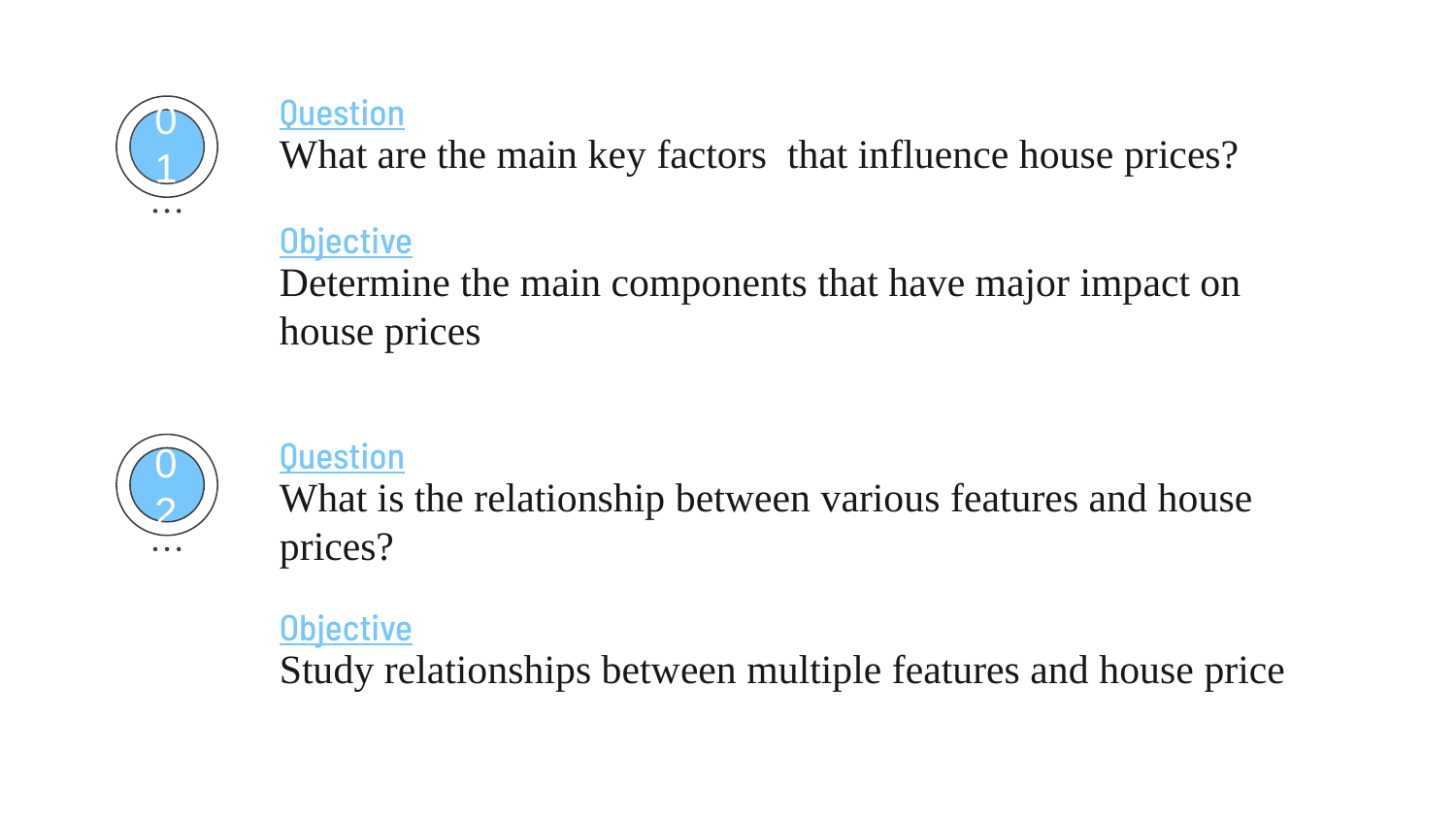

Question

What are the main key factors  that influence house prices?

01
Objective
Determine the main components that have major impact on house prices

Question

What is the relationship between various features and house prices?

02
Objective
Study relationships between multiple features and house price